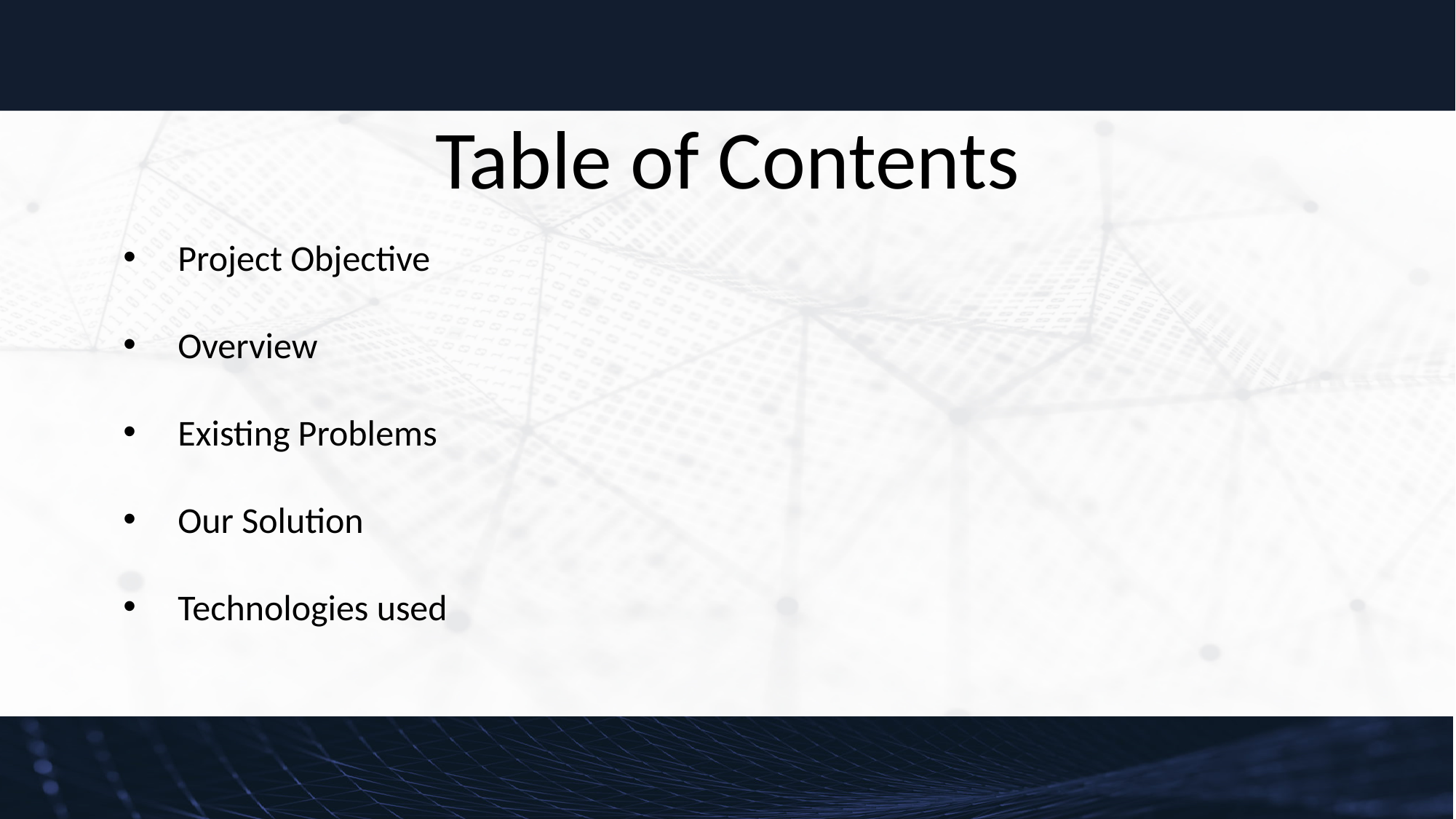

# Table of Contents
Project Objective

Overview

Existing Problems

Our Solution

Technologies used